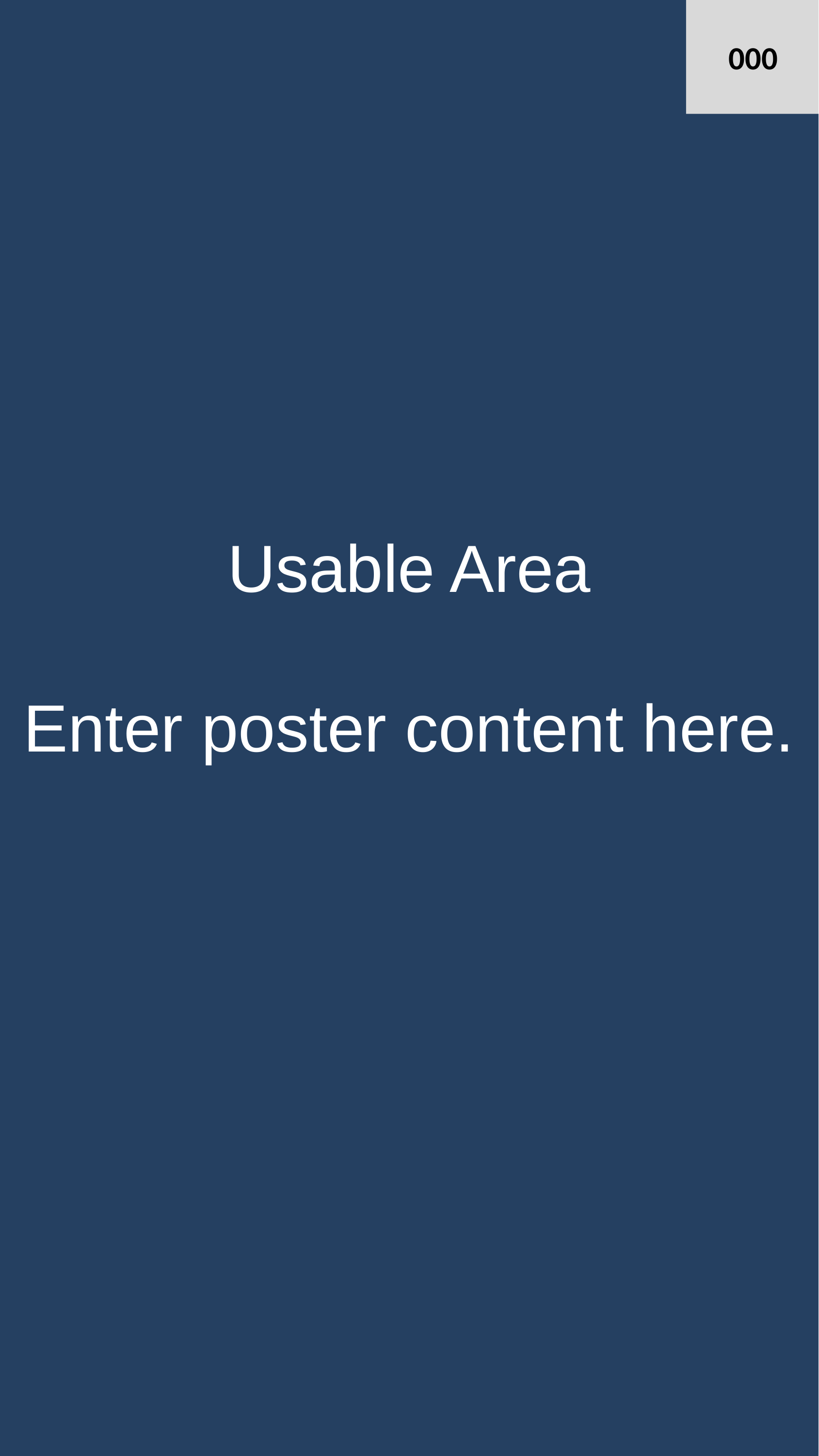

000

Usable Area

Enter poster content here.